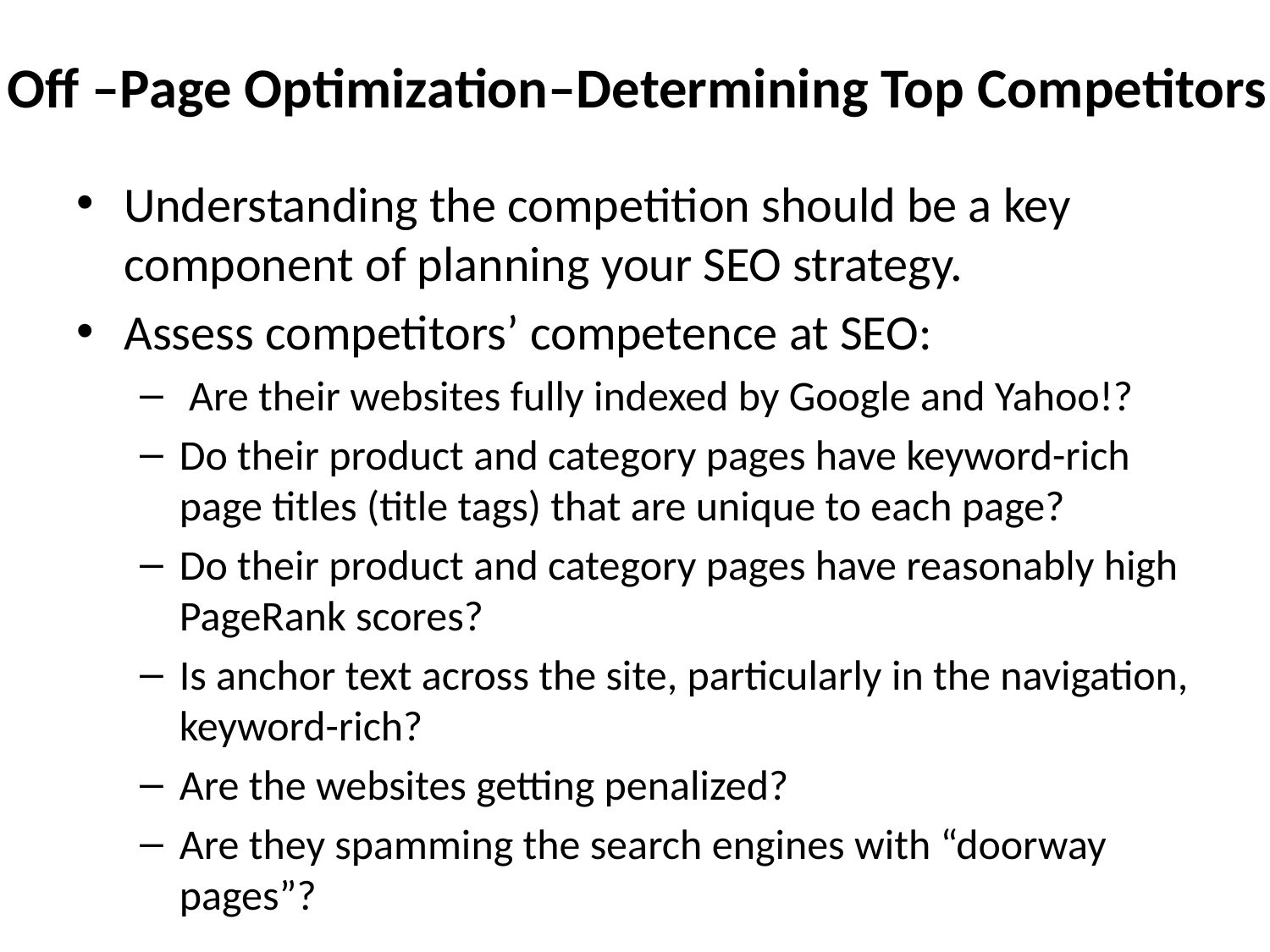

# Off –Page Optimization–Determining Top Competitors
Understanding the competition should be a key component of planning your SEO strategy.
Assess competitors’ competence at SEO:
 Are their websites fully indexed by Google and Yahoo!?
Do their product and category pages have keyword-rich page titles (title tags) that are unique to each page?
Do their product and category pages have reasonably high PageRank scores?
Is anchor text across the site, particularly in the navigation, keyword-rich?
Are the websites getting penalized?
Are they spamming the search engines with “doorway pages”?